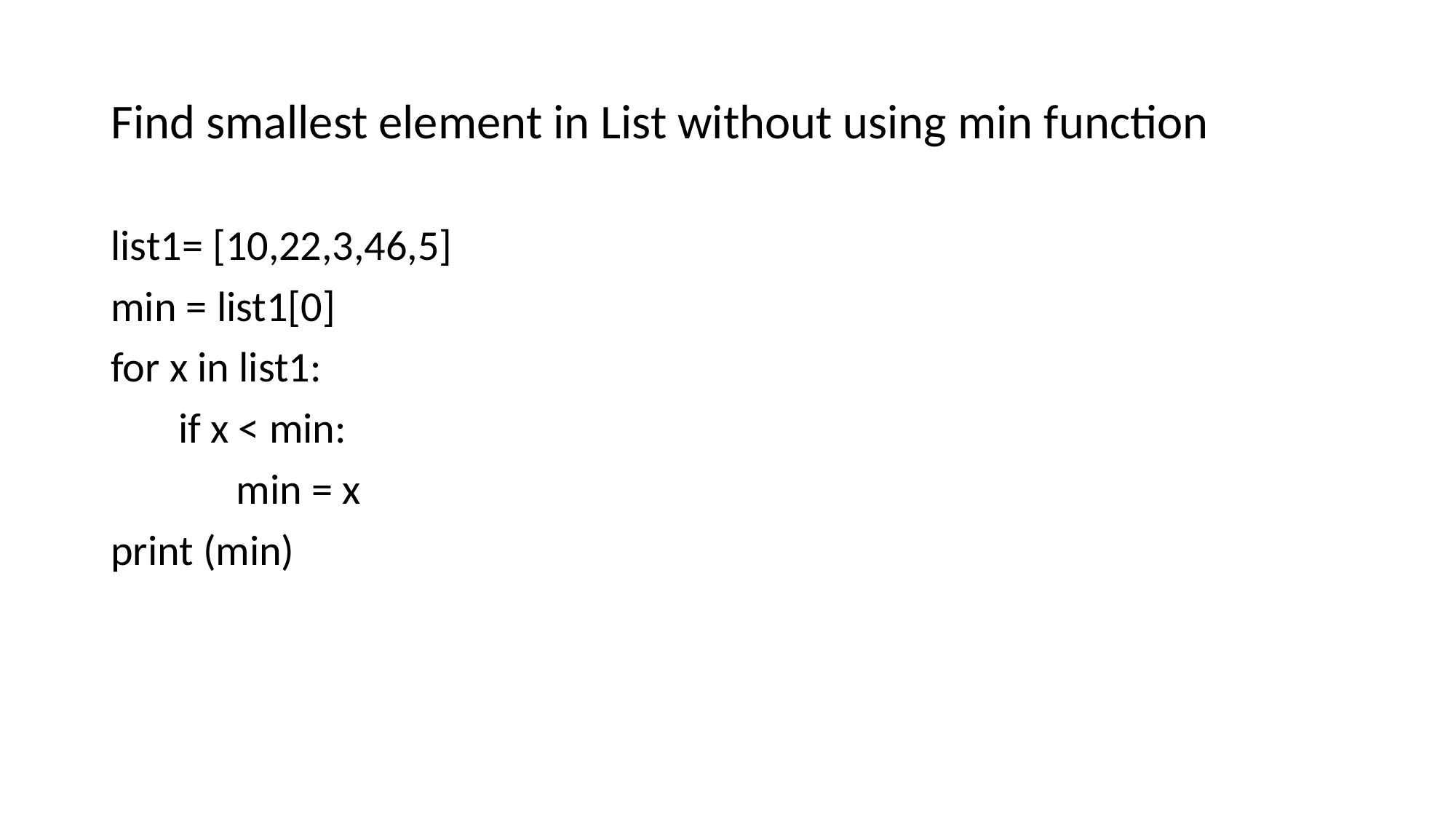

# Find smallest element in List without using min function
list1= [10,22,3,46,5]
min = list1[0]
for x in list1:
       if x < min:
             min = x
print (min)